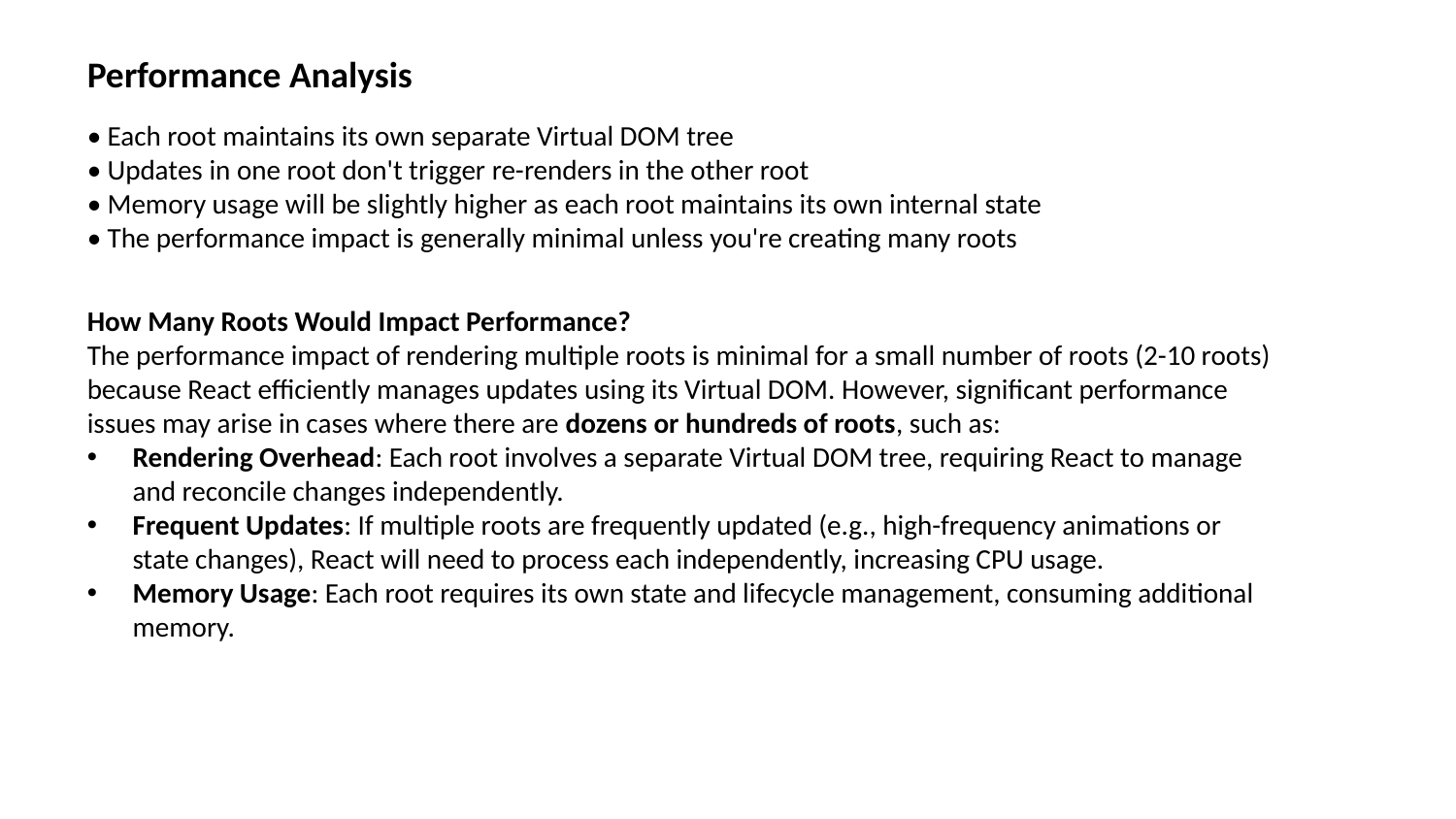

Performance Analysis
• Each root maintains its own separate Virtual DOM tree
• Updates in one root don't trigger re-renders in the other root
• Memory usage will be slightly higher as each root maintains its own internal state
• The performance impact is generally minimal unless you're creating many roots
How Many Roots Would Impact Performance?
The performance impact of rendering multiple roots is minimal for a small number of roots (2-10 roots) because React efficiently manages updates using its Virtual DOM. However, significant performance issues may arise in cases where there are dozens or hundreds of roots, such as:
Rendering Overhead: Each root involves a separate Virtual DOM tree, requiring React to manage and reconcile changes independently.
Frequent Updates: If multiple roots are frequently updated (e.g., high-frequency animations or state changes), React will need to process each independently, increasing CPU usage.
Memory Usage: Each root requires its own state and lifecycle management, consuming additional memory.